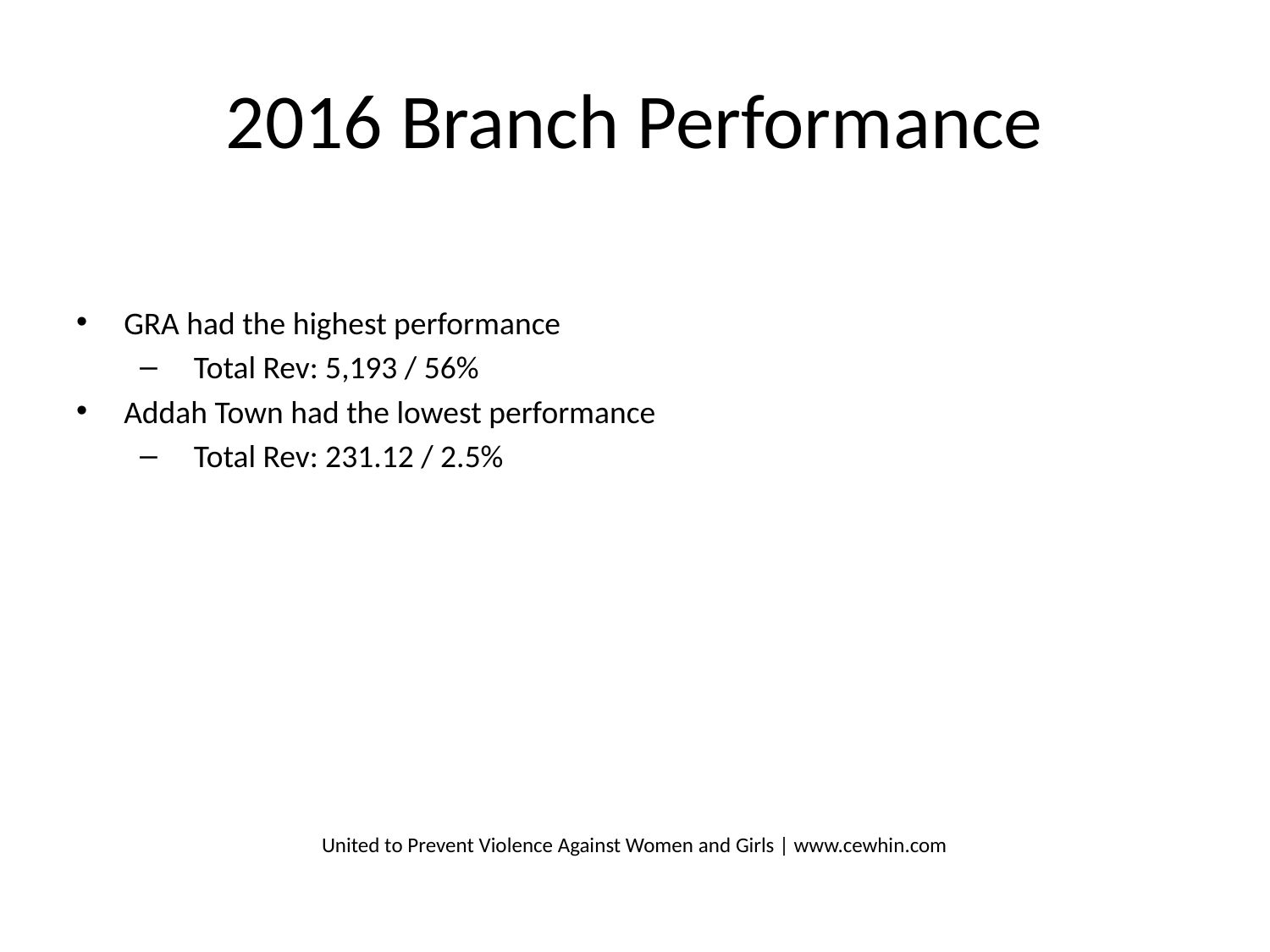

# 2016 Branch Performance

GRA had the highest performance
  Total Rev: 5,193 / 56%
Addah Town had the lowest performance
  Total Rev: 231.12 / 2.5%
United to Prevent Violence Against Women and Girls | www.cewhin.com